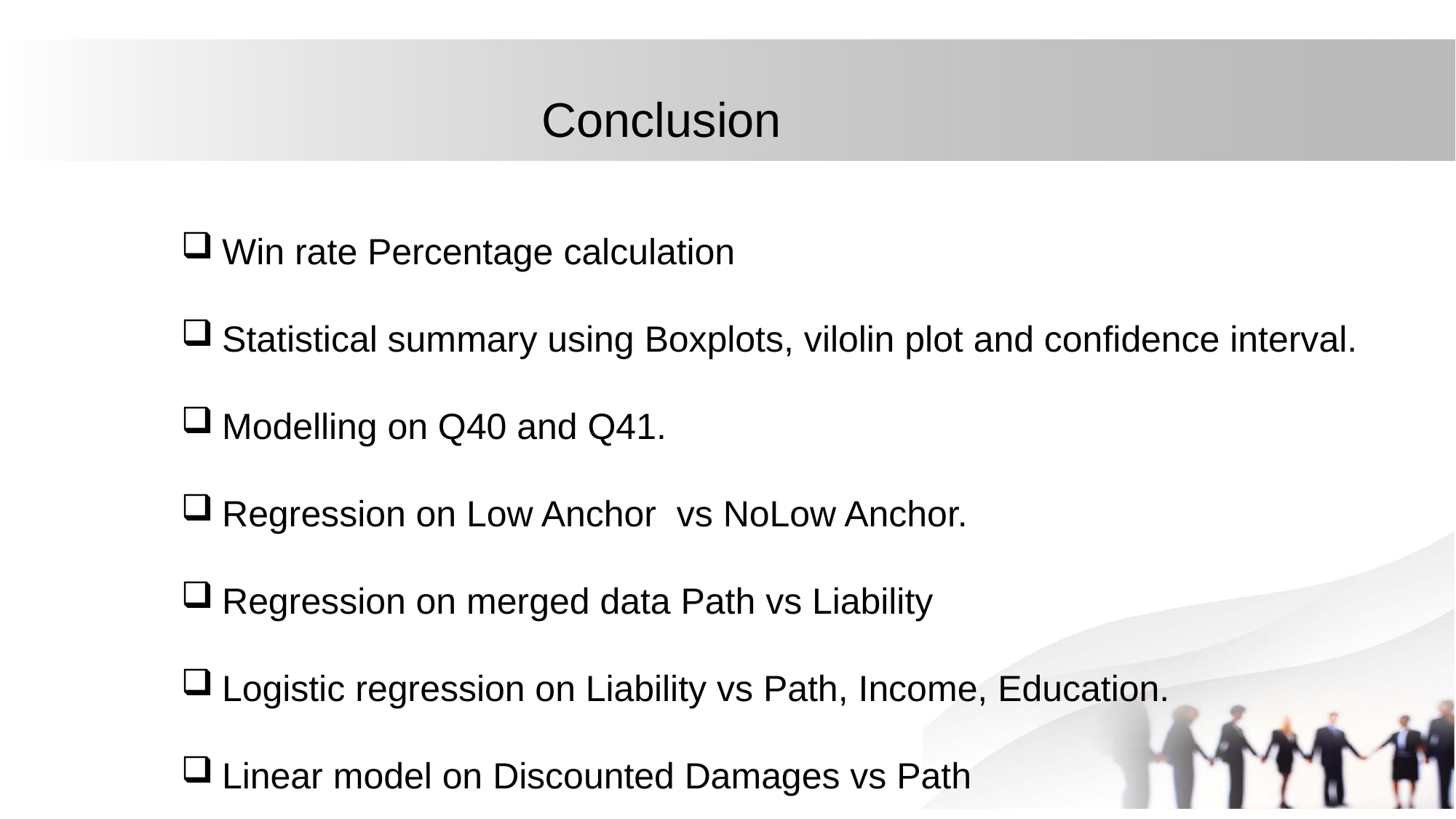

Conclusion
Win rate Percentage calculation

Statistical summary using Boxplots, vilolin plot and confidence interval.

Modelling on Q40 and Q41.

Regression on Low Anchor  vs NoLow Anchor.

Regression on merged data Path vs Liability

Logistic regression on Liability vs Path, Income, Education.

Linear model on Discounted Damages vs Path